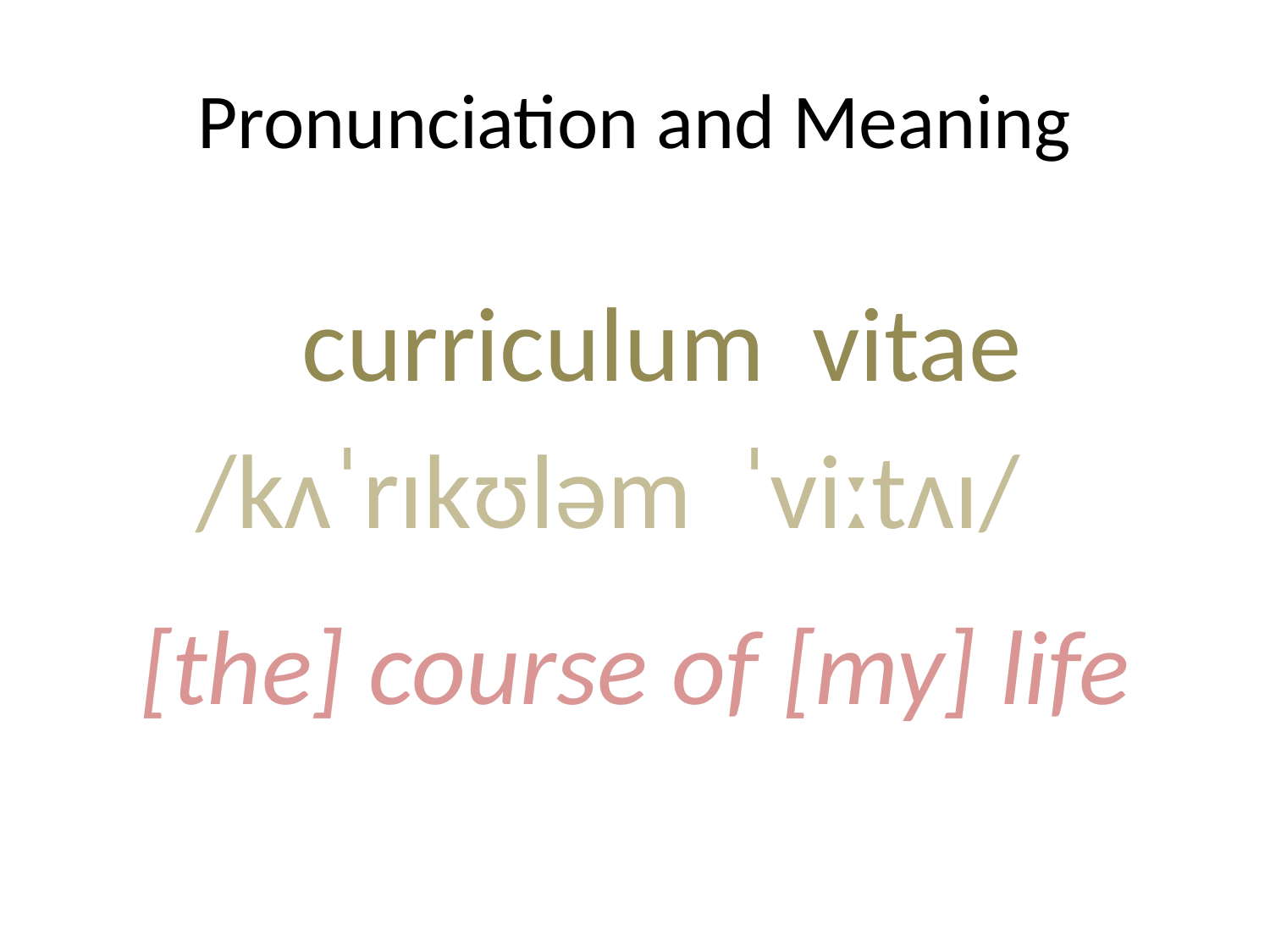

# Pronunciation and Meaning

		    curriculum  vitae
	   /kʌˈrɪkʊləm  ˈviːtʌɪ/

[the] course of [my] life